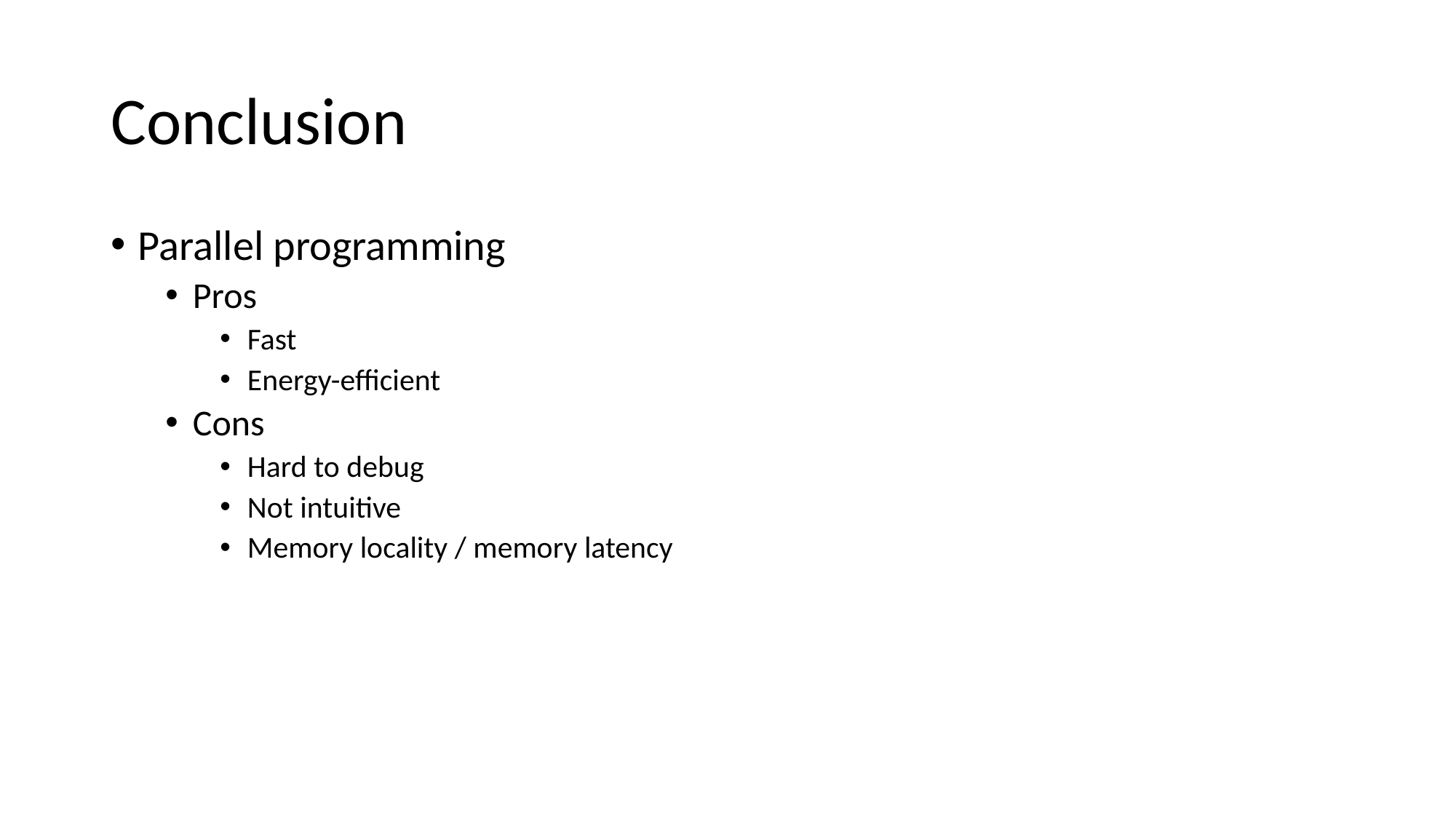

# Conclusion
Parallel programming
Pros
Fast
Energy-efficient
Cons
Hard to debug
Not intuitive
Memory locality / memory latency